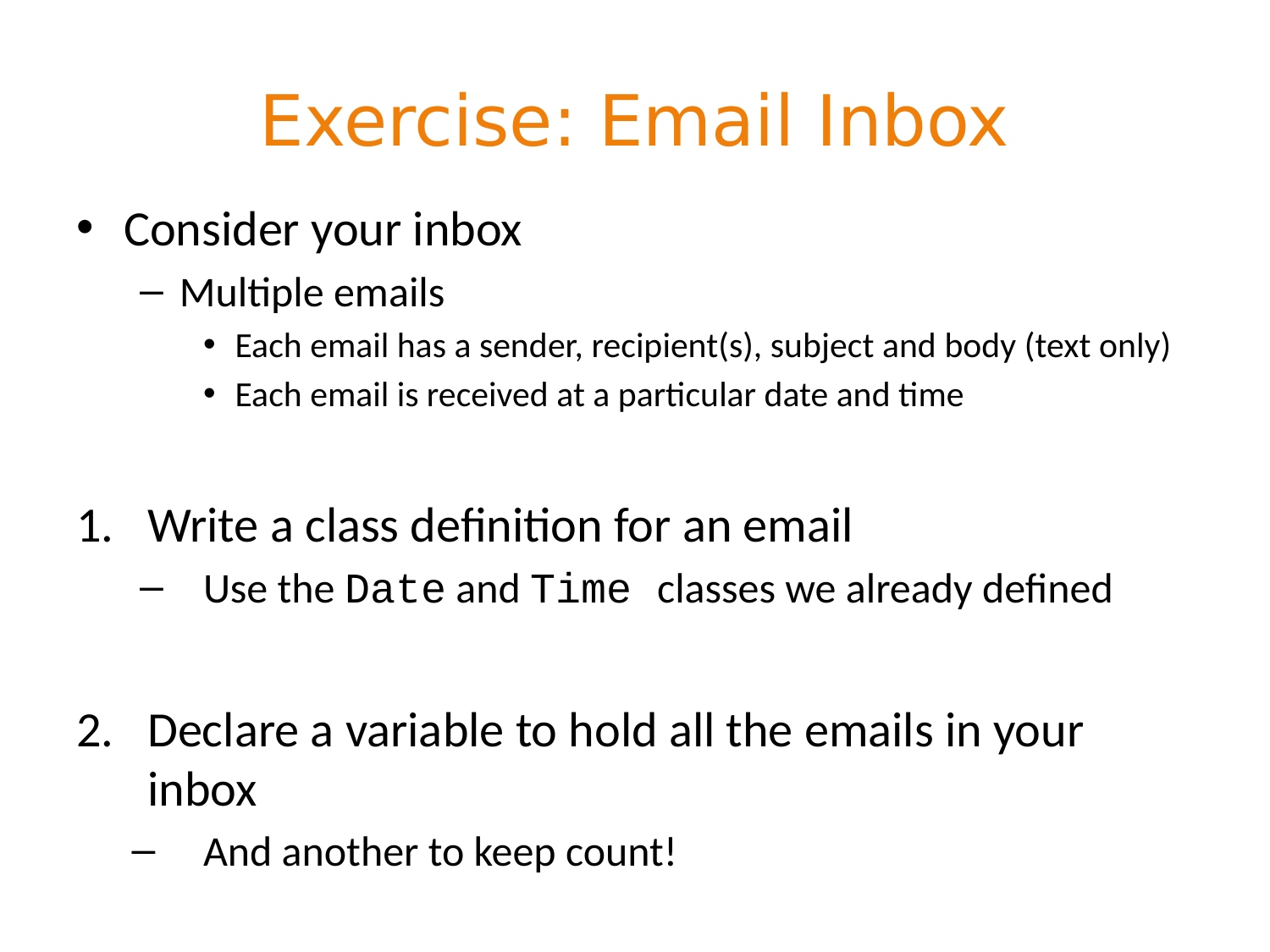

# Exercise: Email Inbox
Consider your inbox
Multiple emails
Each email has a sender, recipient(s), subject and body (text only)
Each email is received at a particular date and time

Write a class definition for an email
Use the Date and Time classes we already defined

Declare a variable to hold all the emails in your inbox
And another to keep count!